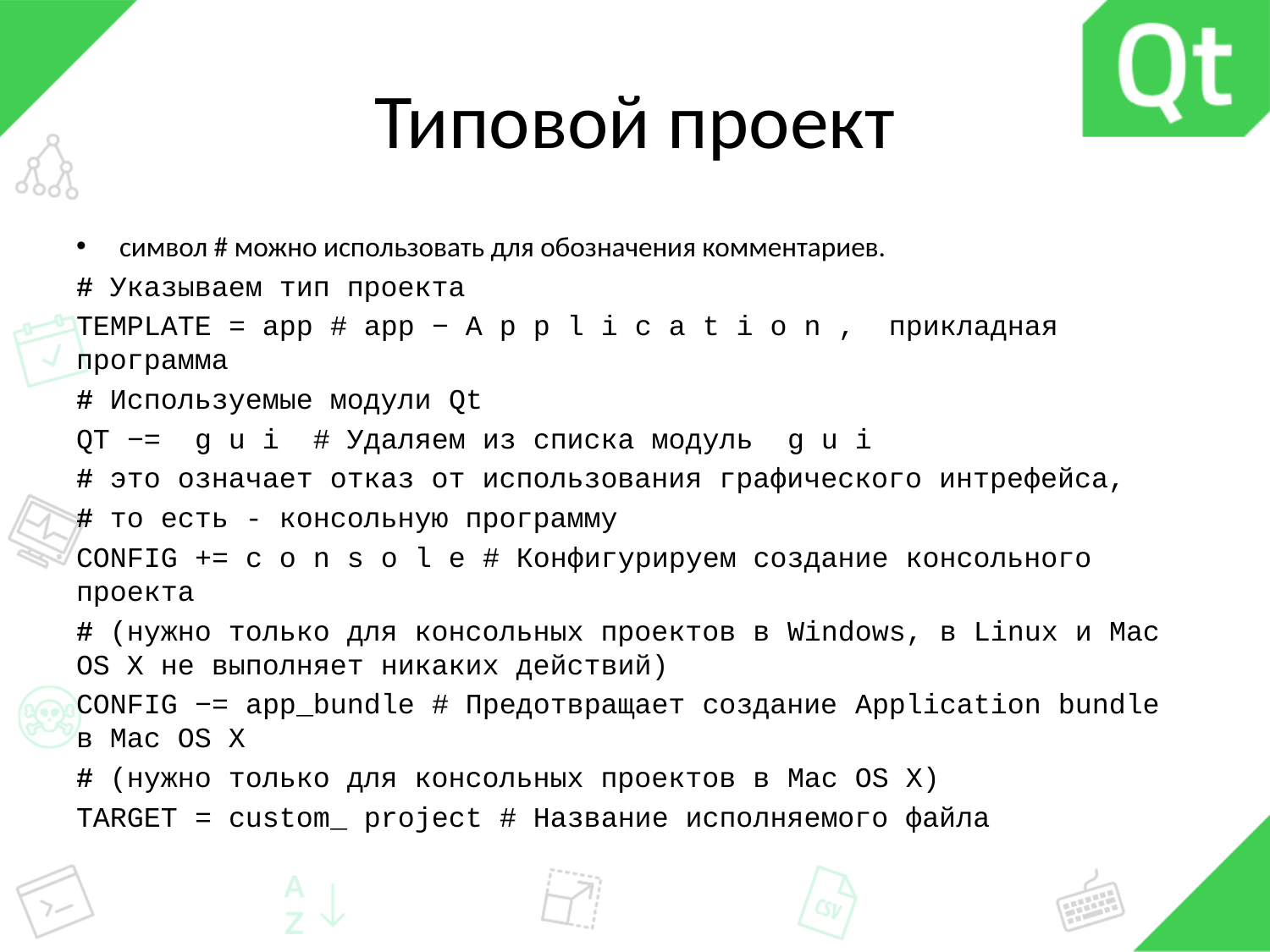

# Типовой проект
символ # можно использовать для обозначения комментариев.
# Указываем тип проекта
TEMPLATE = app # app − A p p l i c a t i o n ,  прикладная программа
# Используемые модули Qt
QT −=  g u i  # Удаляем из списка модуль  g u i
# это означает отказ от использования графического интрефейса,
# то есть - консольную программу
CONFIG += c o n s o l e # Конфигурируем создание консольного проекта
# (нужно только для консольных проектов в Windows, в Linux и Mac OS X не выполняет никаких действий)
CONFIG −= app_bundle # Предотвращает создание Application bundle в Mac OS X
# (нужно только для консольных проектов в Mac OS X)
TARGET = custom_ project # Название исполняемого файла